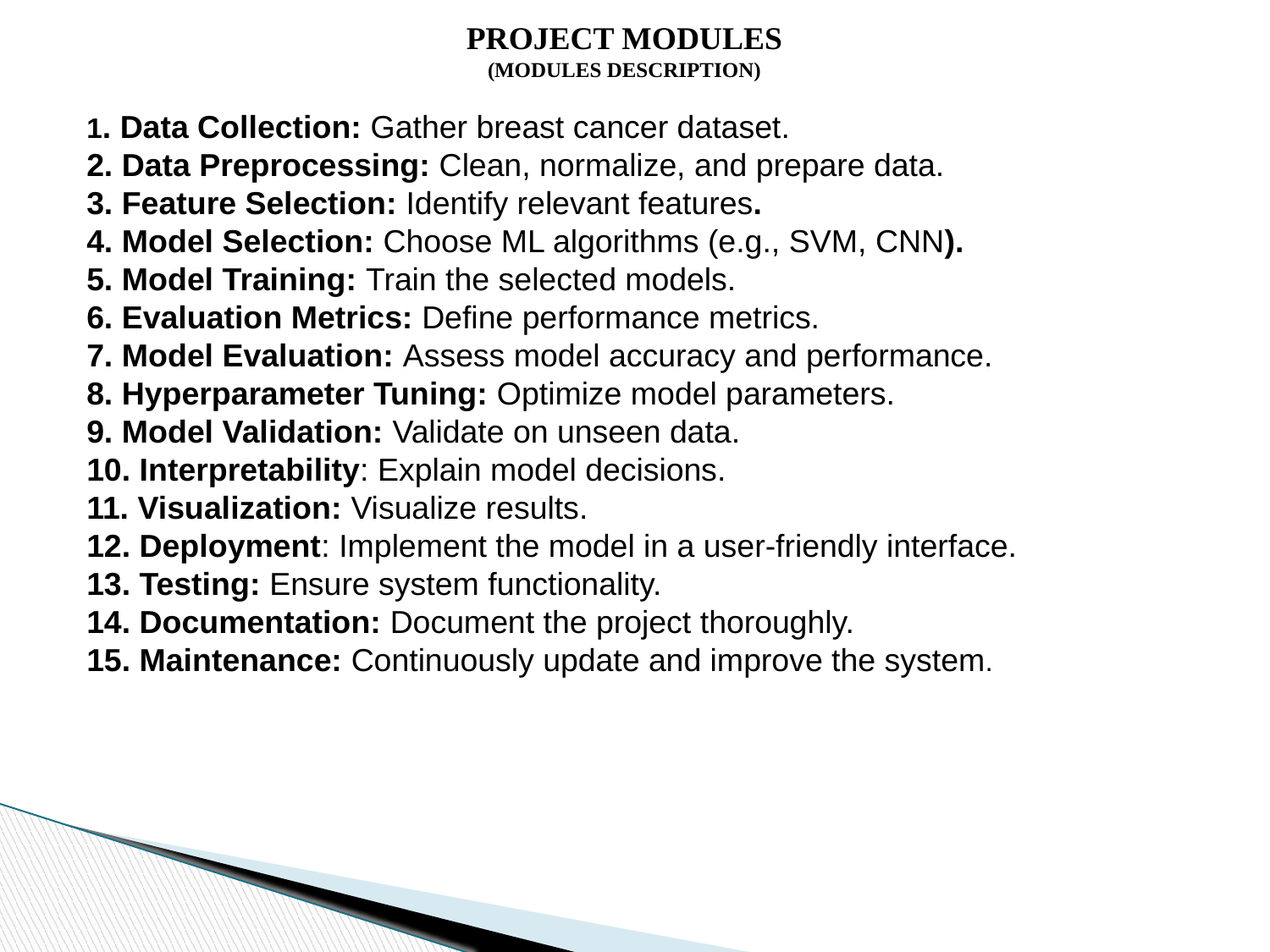

PROJECT MODULES
(MODULES DESCRIPTION)

1. Data Collection: Gather breast cancer dataset.
2. Data Preprocessing: Clean, normalize, and prepare data.
3. Feature Selection: Identify relevant features.
4. Model Selection: Choose ML algorithms (e.g., SVM, CNN).
5. Model Training: Train the selected models.
6. Evaluation Metrics: Define performance metrics.
7. Model Evaluation: Assess model accuracy and performance.
8. Hyperparameter Tuning: Optimize model parameters.
9. Model Validation: Validate on unseen data.
10. Interpretability: Explain model decisions.
11. Visualization: Visualize results.
12. Deployment: Implement the model in a user-friendly interface.
13. Testing: Ensure system functionality.
14. Documentation: Document the project thoroughly.
15. Maintenance: Continuously update and improve the system.